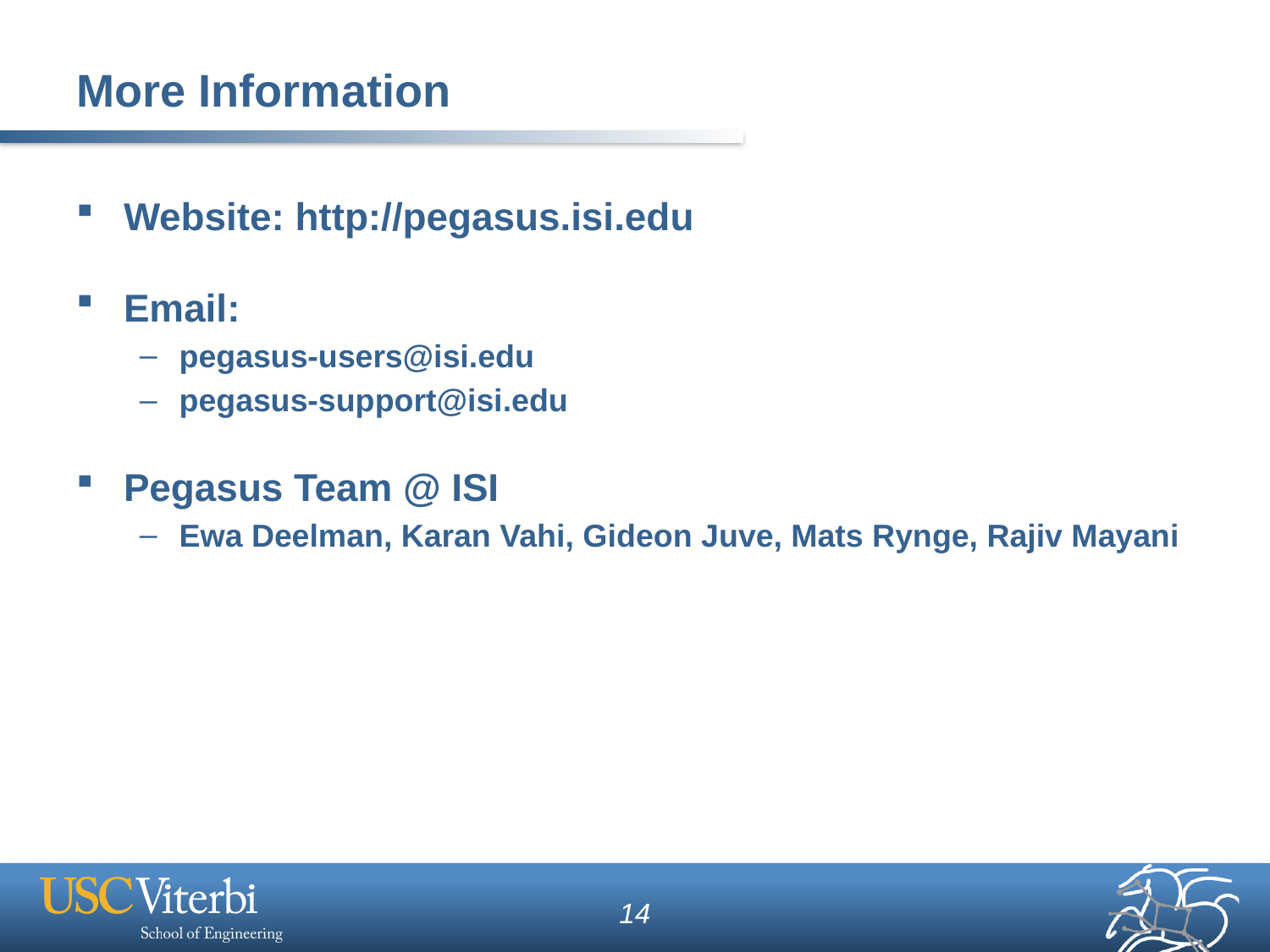

# More Information
Website: http://pegasus.isi.edu
Email:
pegasus-users@isi.edu
pegasus-support@isi.edu
Pegasus Team @ ISI
Ewa Deelman, Karan Vahi, Gideon Juve, Mats Rynge, Rajiv Mayani